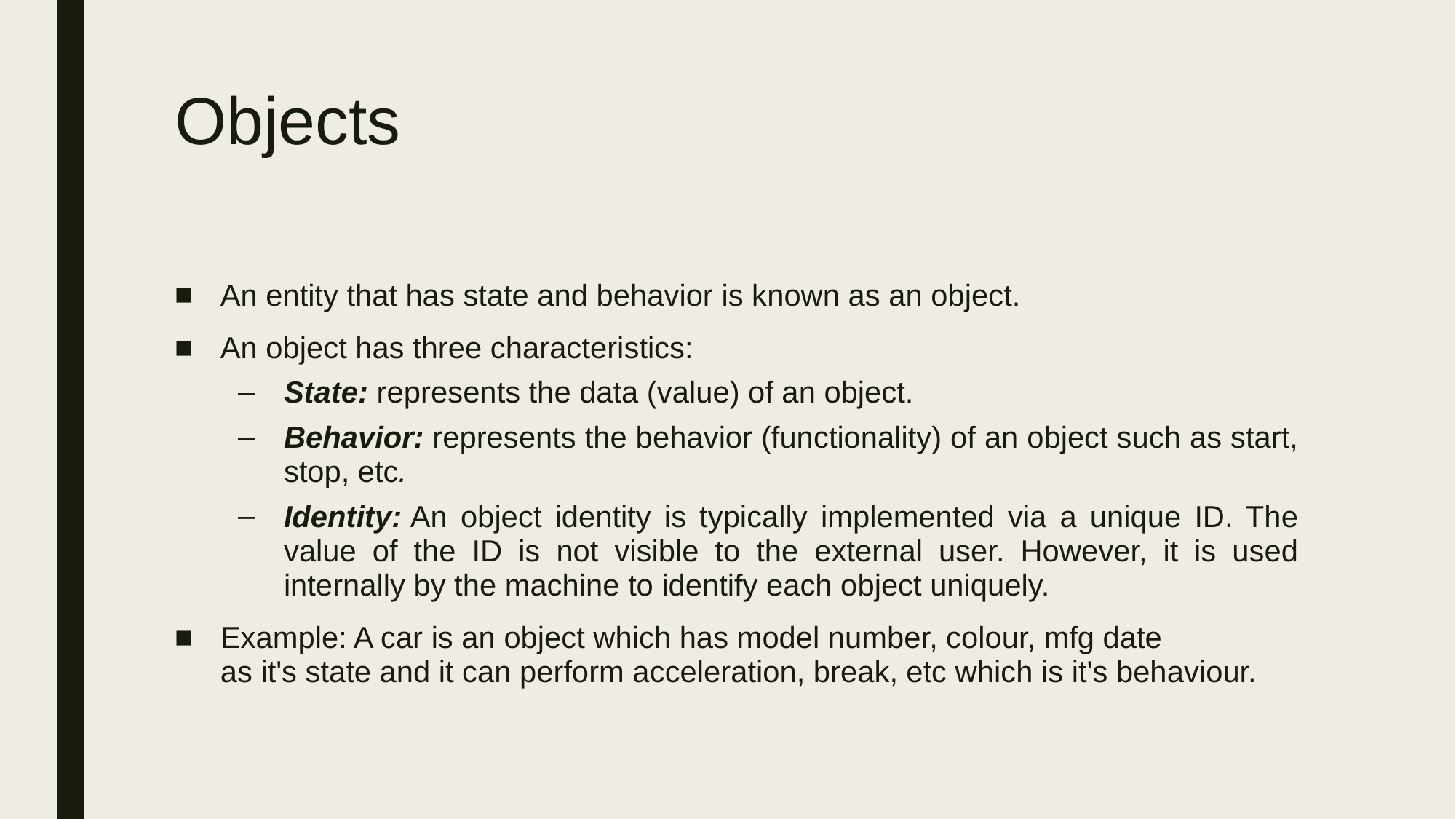

# Objects
An entity that has state and behavior is known as an object.
An object has three characteristics:
State: represents the data (value) of an object.
Behavior: represents the behavior (functionality) of an object such as start, stop, etc.
Identity: An object identity is typically implemented via a unique ID. The value of the ID is not visible to the external user. However, it is used internally by the machine to identify each object uniquely.
Example: A car is an object which has model number, colour, mfg date as it's state and it can perform acceleration, break, etc which is it's behaviour.